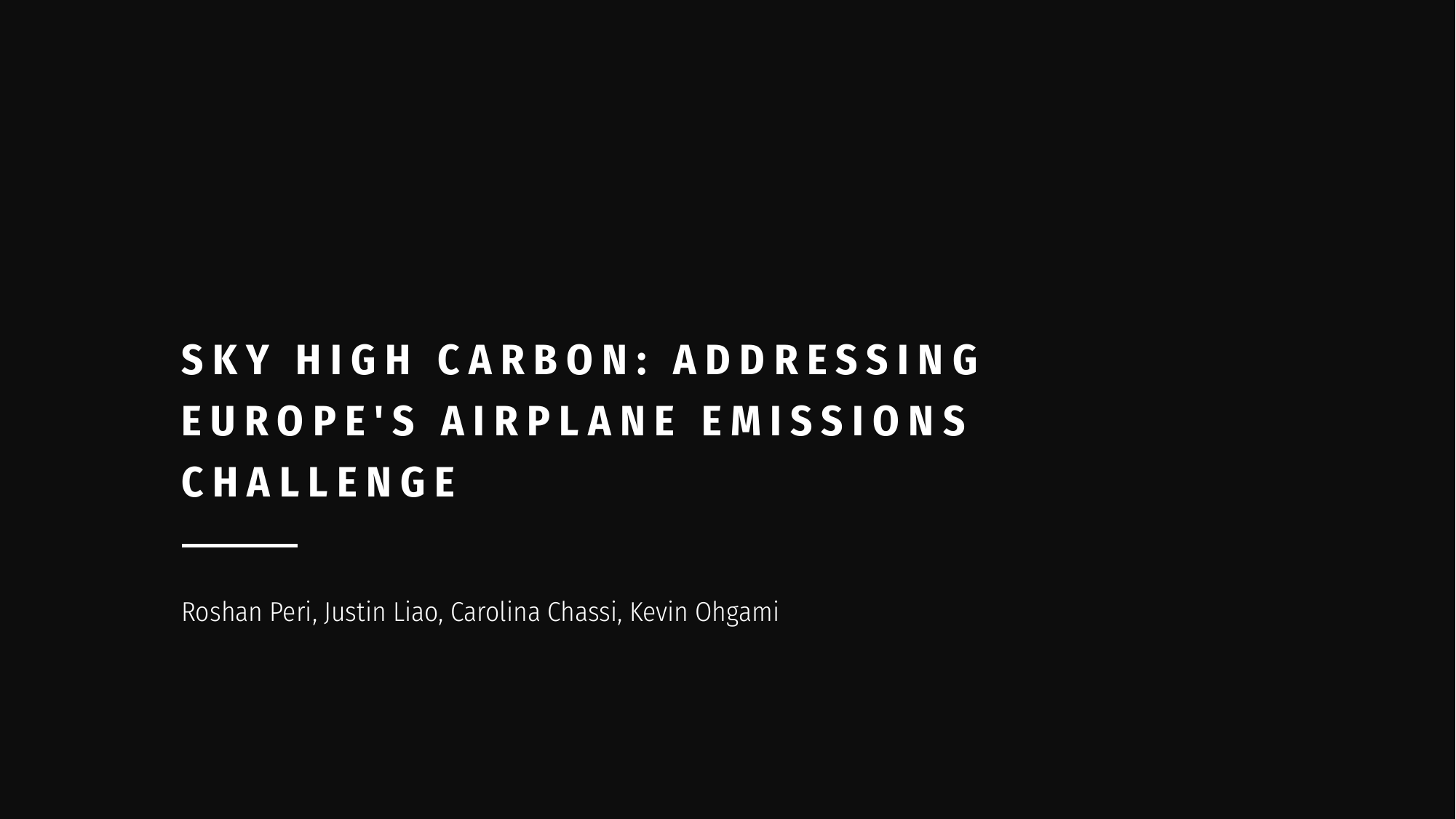

# Sky High Carbon: Addressing Europe's Airplane Emissions Challenge
Roshan Peri, Justin Liao, Carolina Chassi, Kevin Ohgami